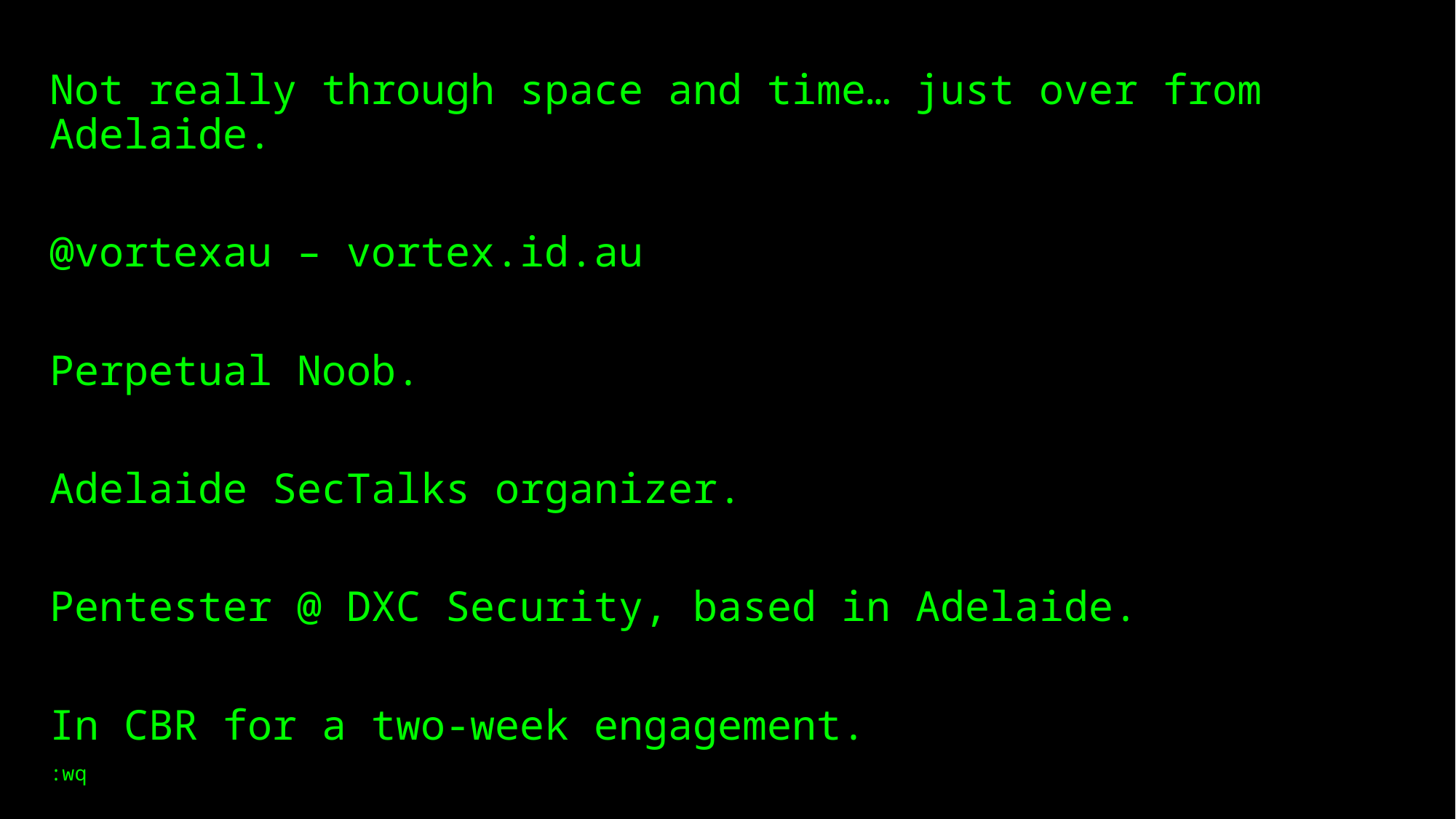

Not really through space and time… just over from Adelaide.

@vortexau – vortex.id.au

Perpetual Noob.

Adelaide SecTalks organizer.

Pentester @ DXC Security, based in Adelaide.

In CBR for a two-week engagement.
:wq